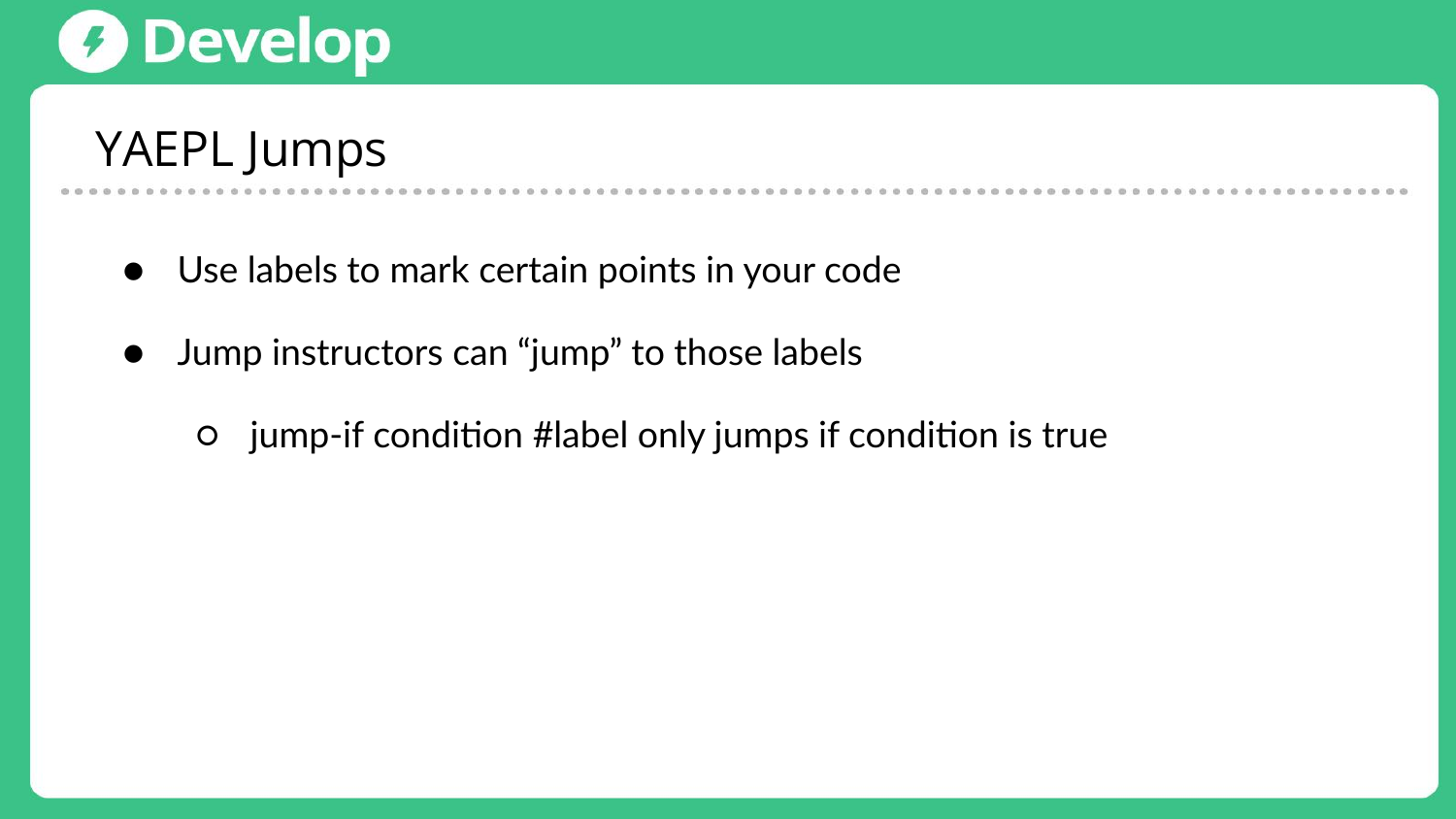

YAEPL Jumps
Use labels to mark certain points in your code
Jump instructors can “jump” to those labels
jump-if condition #label only jumps if condition is true